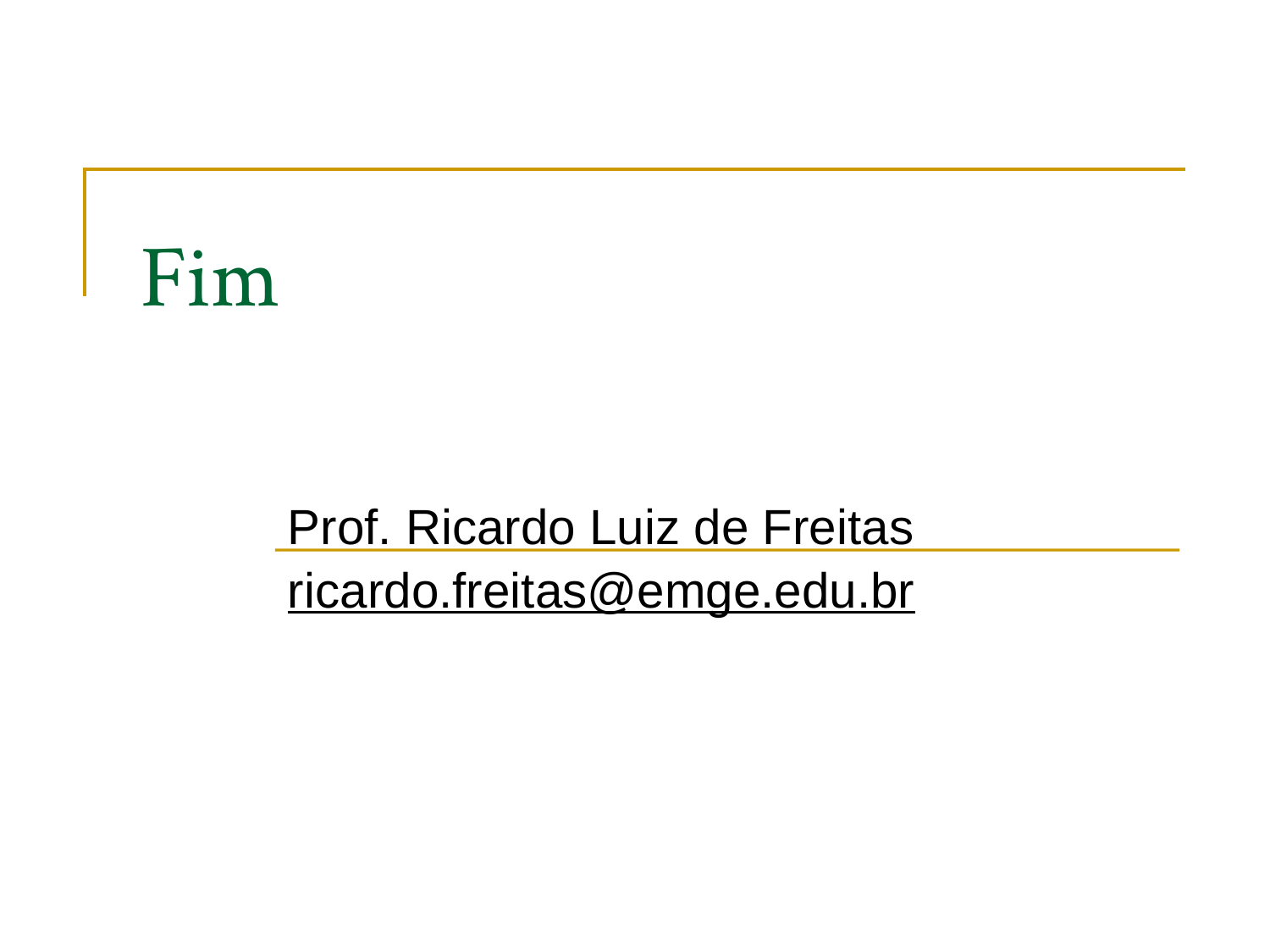

# Fim
Prof. Ricardo Luiz de Freitas
ricardo.freitas@emge.edu.br